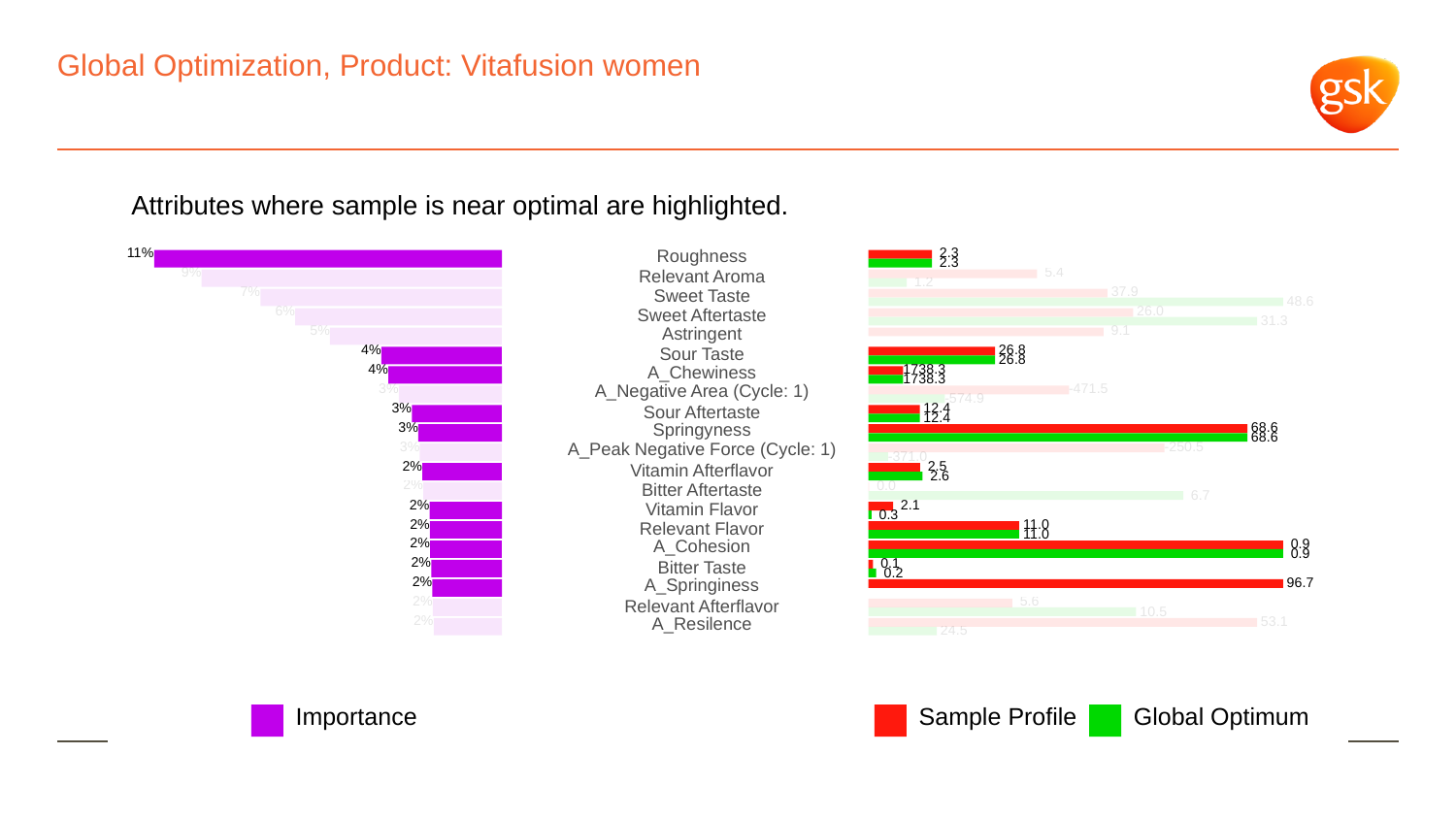

# Global Optimization, Product: Vitafusion women

Attributes where sample is near optimal are highlighted.

11%
Roughness
  2.3

  2.3

9%
  5.4

Relevant Aroma
  1.2

7%
 37.9

Sweet Taste
 48.6

6%
 26.0

Sweet Aftertaste
 31.3

5%
Astringent
  9.1

4%
 26.8

Sour Taste
 26.8

4%
A_Chewiness
1738.3

1738.3

3%
A_Negative Area (Cycle: 1)
-471.5

-574.9

3%
 12.4

Sour Aftertaste
 12.4

3%
Springyness
 68.6

 68.6

3%
A_Peak Negative Force (Cycle: 1)
-250.5

-371.0

2%
  2.5

Vitamin Afterflavor
  2.6

2%
  0.0

Bitter Aftertaste
  6.7

2%
  2.1

Vitamin Flavor
  0.3

2%
 11.0

Relevant Flavor
 11.0

2%
A_Cohesion
  0.9

  0.9

2%
  0.1

Bitter Taste
  0.2

2%
A_Springiness
 96.7

2%
  5.6

Relevant Afterflavor
 10.5

2%
 53.1
A_Resilence

 24.5

Global Optimum
Sample Profile
Importance